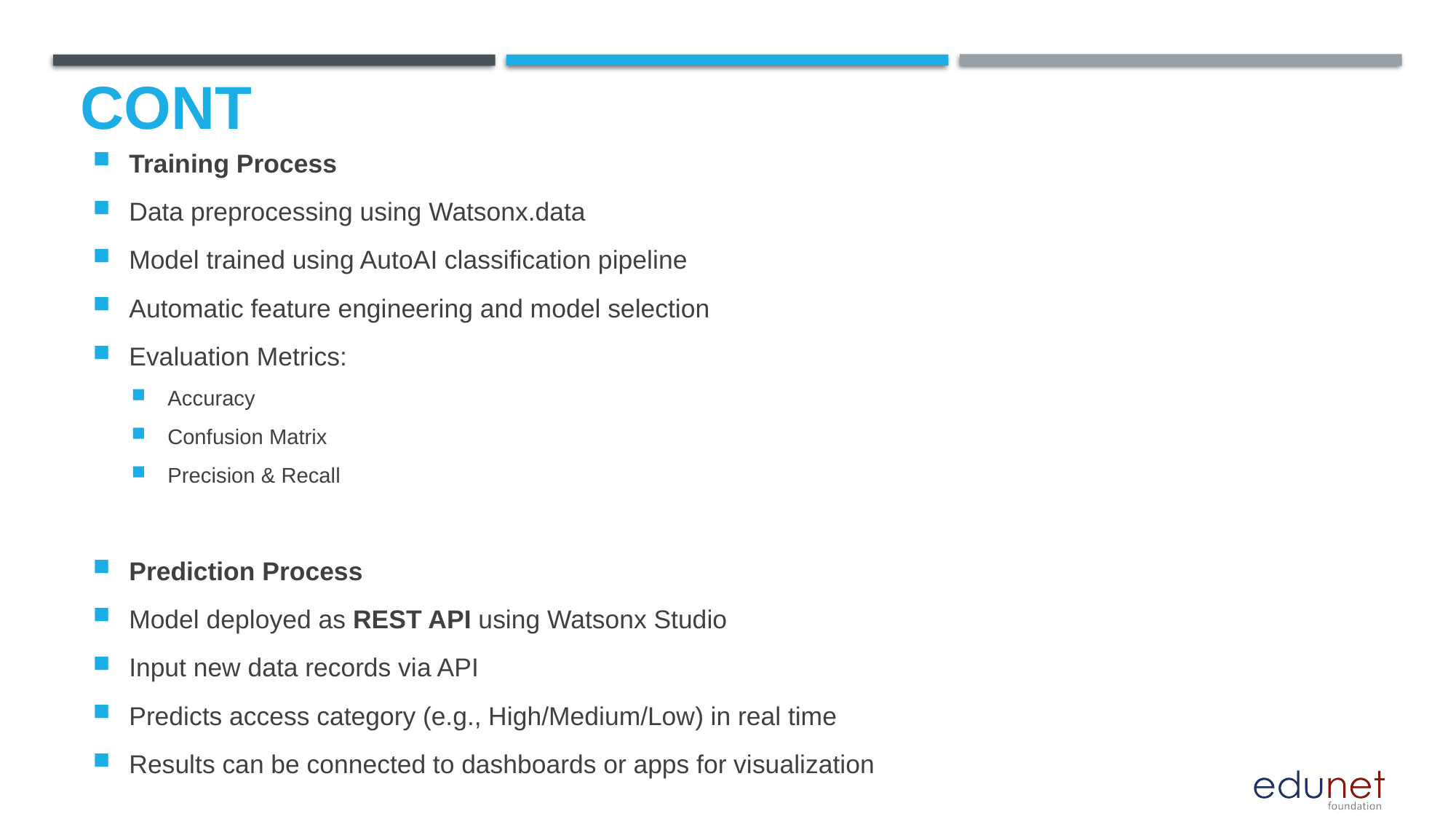

Training Process
Data preprocessing using Watsonx.data
Model trained using AutoAI classification pipeline
Automatic feature engineering and model selection
Evaluation Metrics:
Accuracy
Confusion Matrix
Precision & Recall

Prediction Process
Model deployed as REST API using Watsonx Studio
Input new data records via API
Predicts access category (e.g., High/Medium/Low) in real time
Results can be connected to dashboards or apps for visualization

# CONT